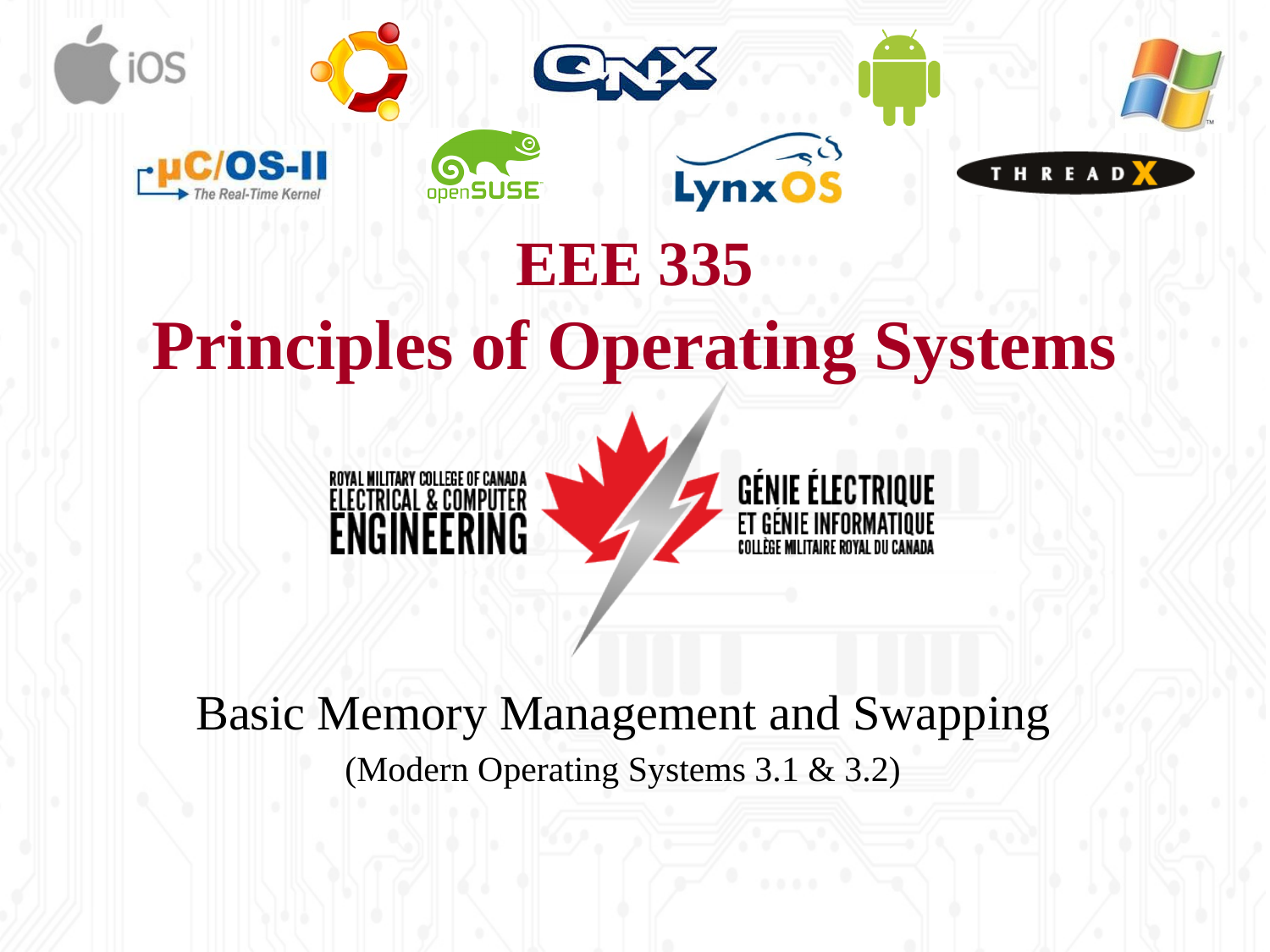

# EEE 335 Principles of Operating Systems
Basic Memory Management and Swapping
(Modern Operating Systems 3.1 & 3.2)